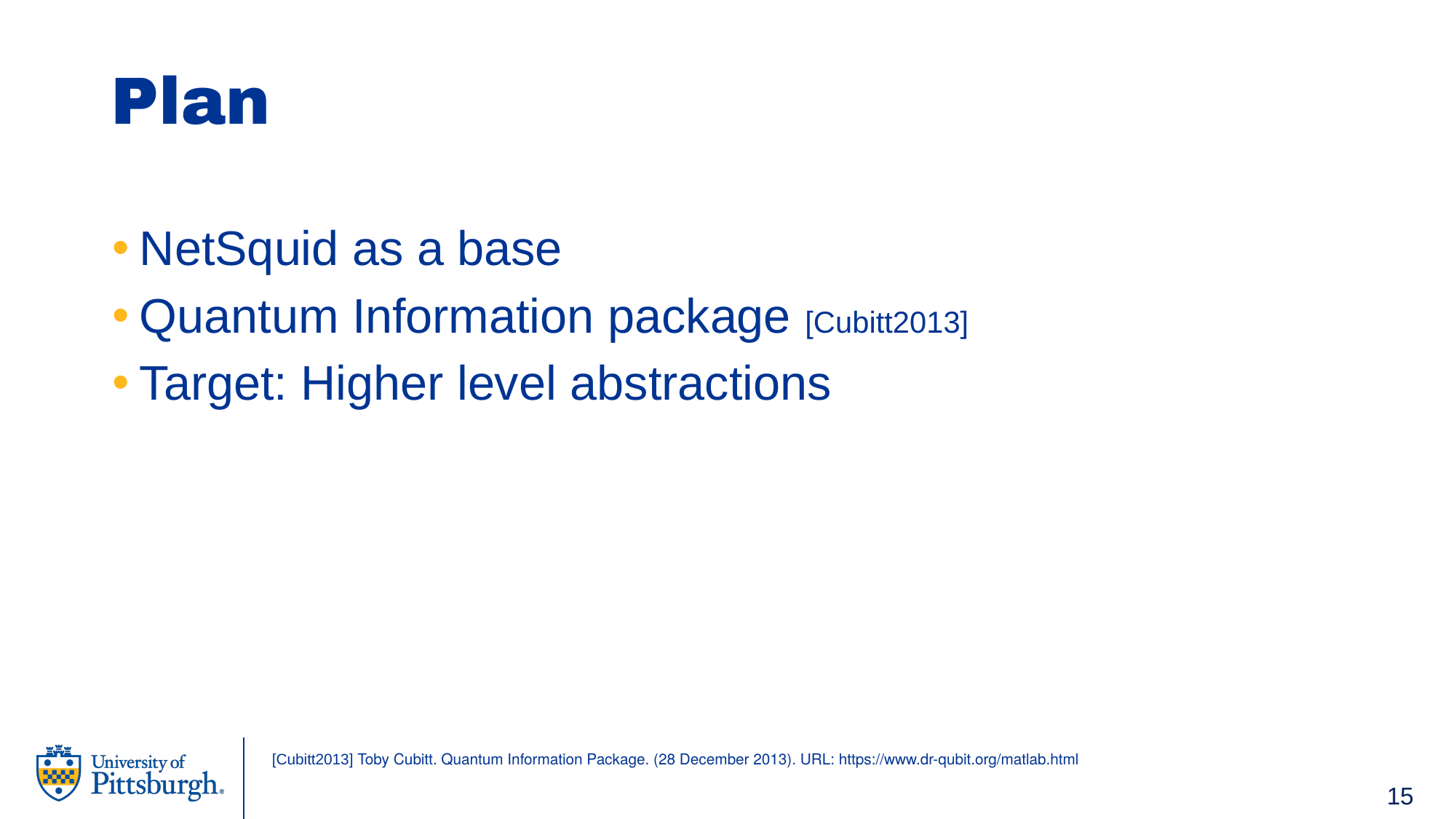

# Plan
NetSquid as a base
Quantum Information package [Cubitt2013]
Target: Higher level abstractions

[Cubitt2013] Toby Cubitt. Quantum Information Package. (28 December 2013). URL: https://www.dr-qubit.org/matlab.html

15